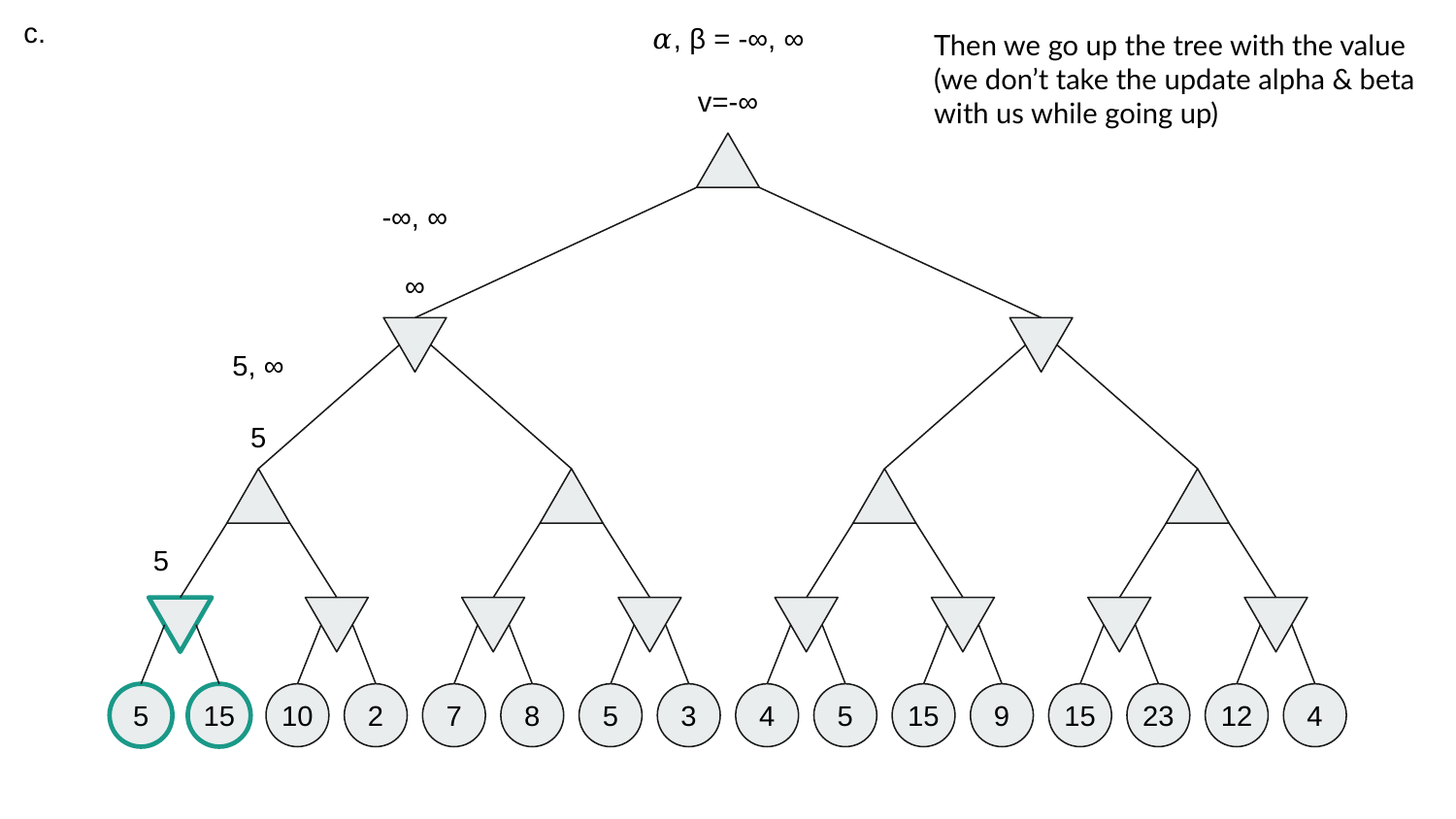

c.
𝛼, β = -∞, ∞
Then we go up the tree with the value (we don’t take the update alpha & beta with us while going up)
v=-∞

-∞, ∞

∞

5, ∞

5

5

5
15
10
2
7
8
5
3
4
5
15
9
15
23
12
4